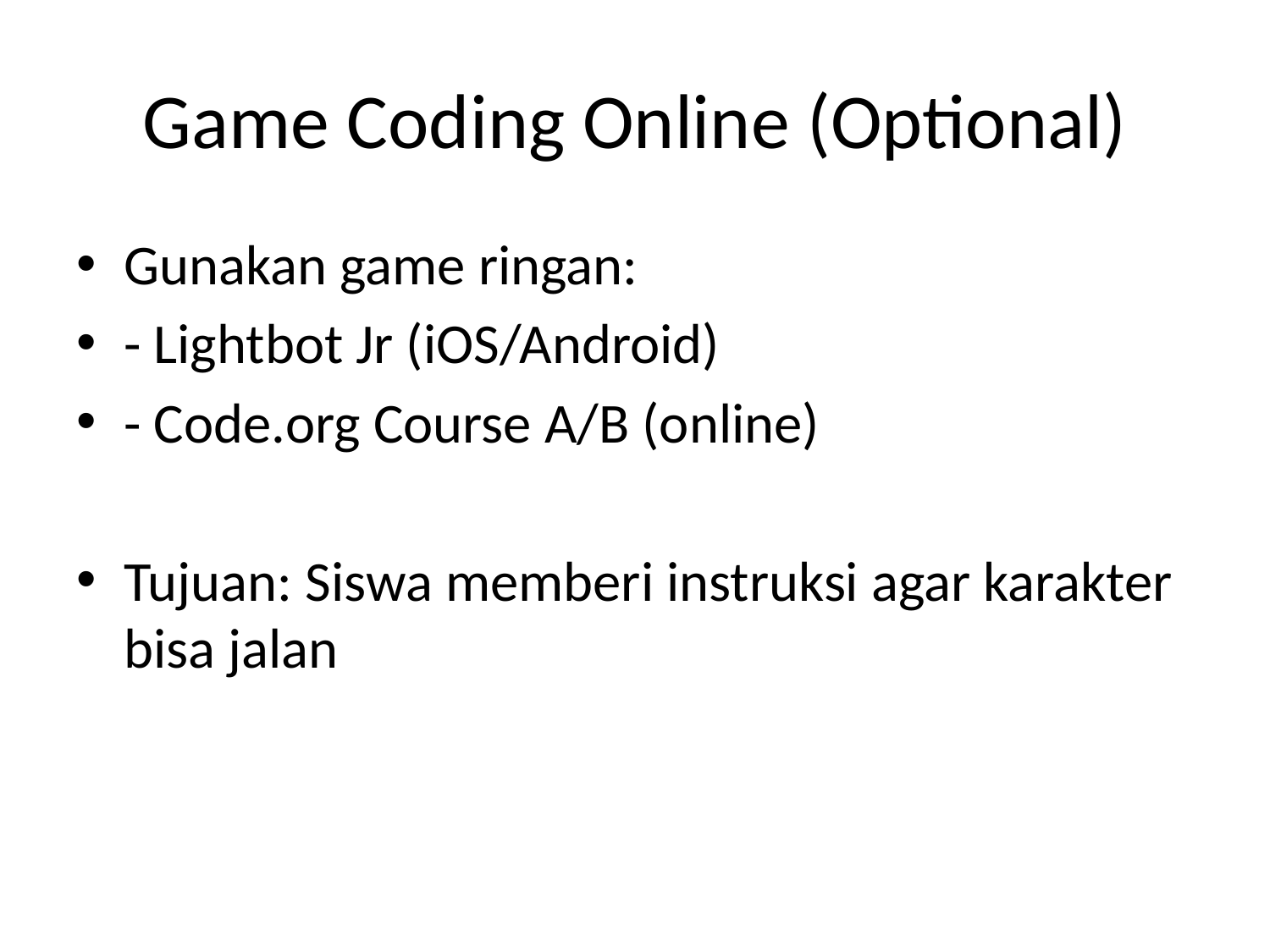

# Game Coding Online (Optional)
Gunakan game ringan:
- Lightbot Jr (iOS/Android)
- Code.org Course A/B (online)

Tujuan: Siswa memberi instruksi agar karakter bisa jalan